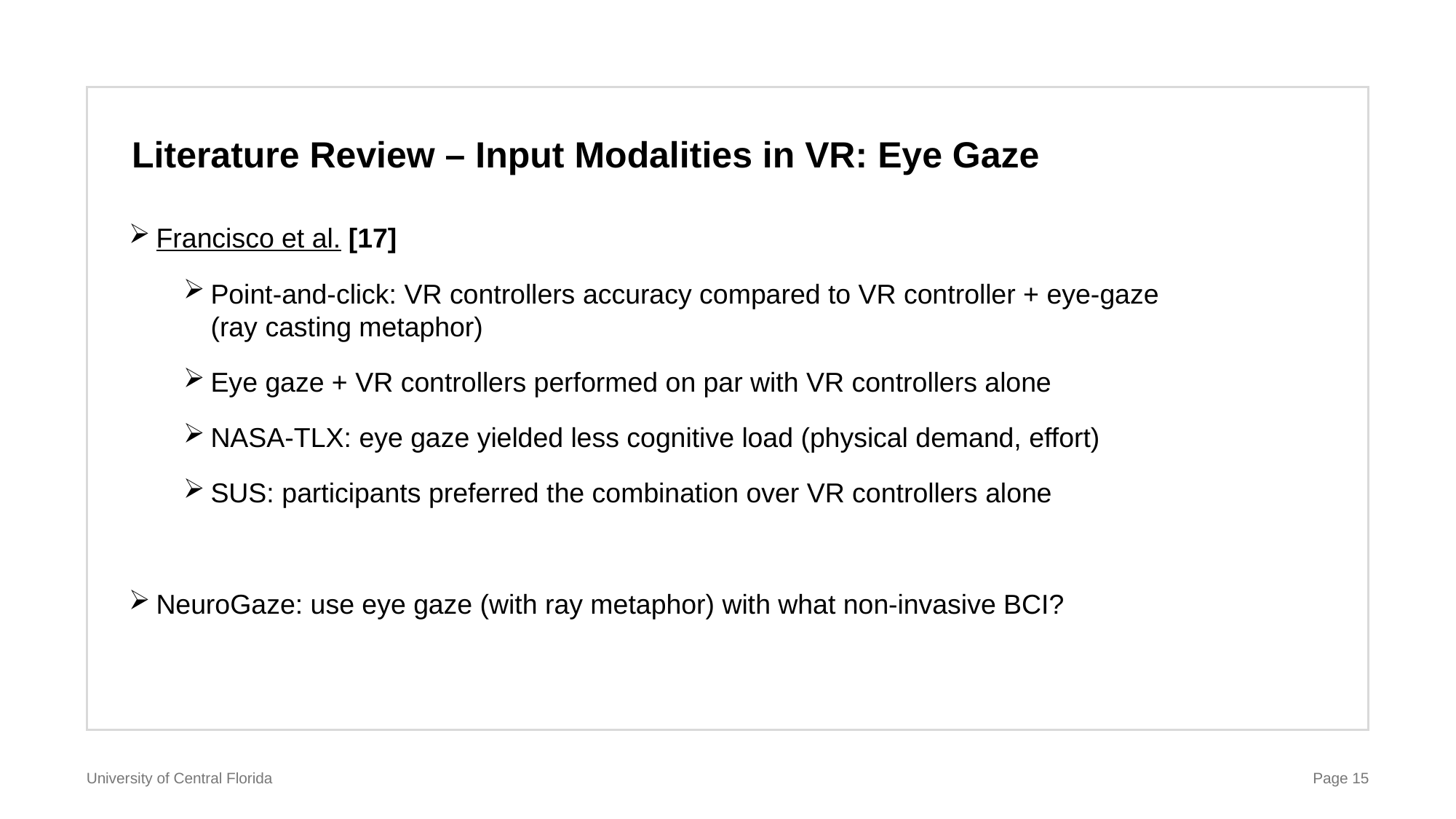

Literature Review – Input Modalities in VR: Eye Gaze

Francisco et al. [17]
Point-and-click: VR controllers accuracy compared to VR controller + eye-gaze (ray casting metaphor)
Eye gaze + VR controllers performed on par with VR controllers alone
NASA-TLX: eye gaze yielded less cognitive load (physical demand, effort)
SUS: participants preferred the combination over VR controllers alone

NeuroGaze: use eye gaze (with ray metaphor) with what non-invasive BCI?